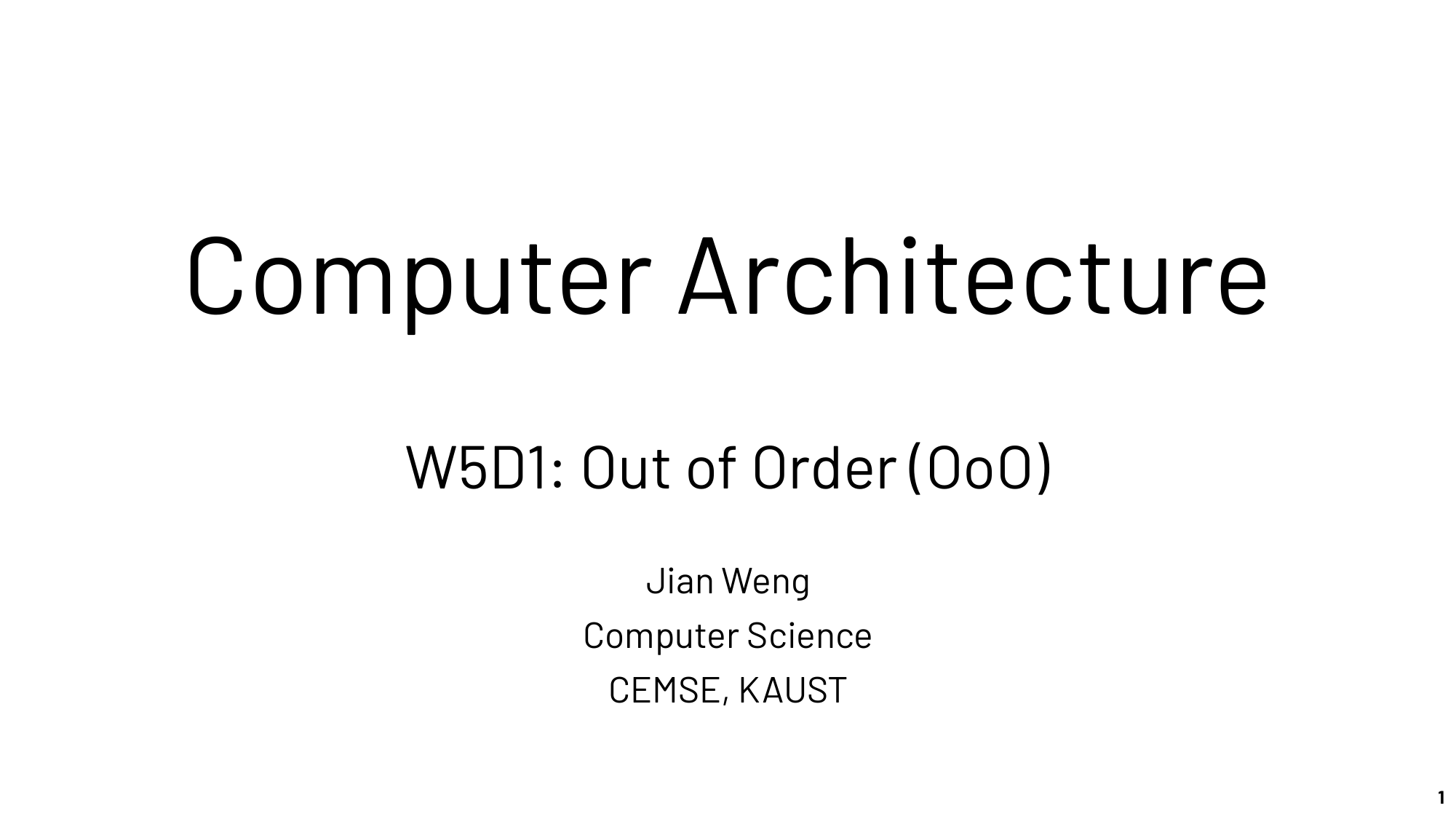

# Computer Architecture W5D1: Out of Order (OoO)
Jian Weng
Computer Science
CEMSE, KAUST
1